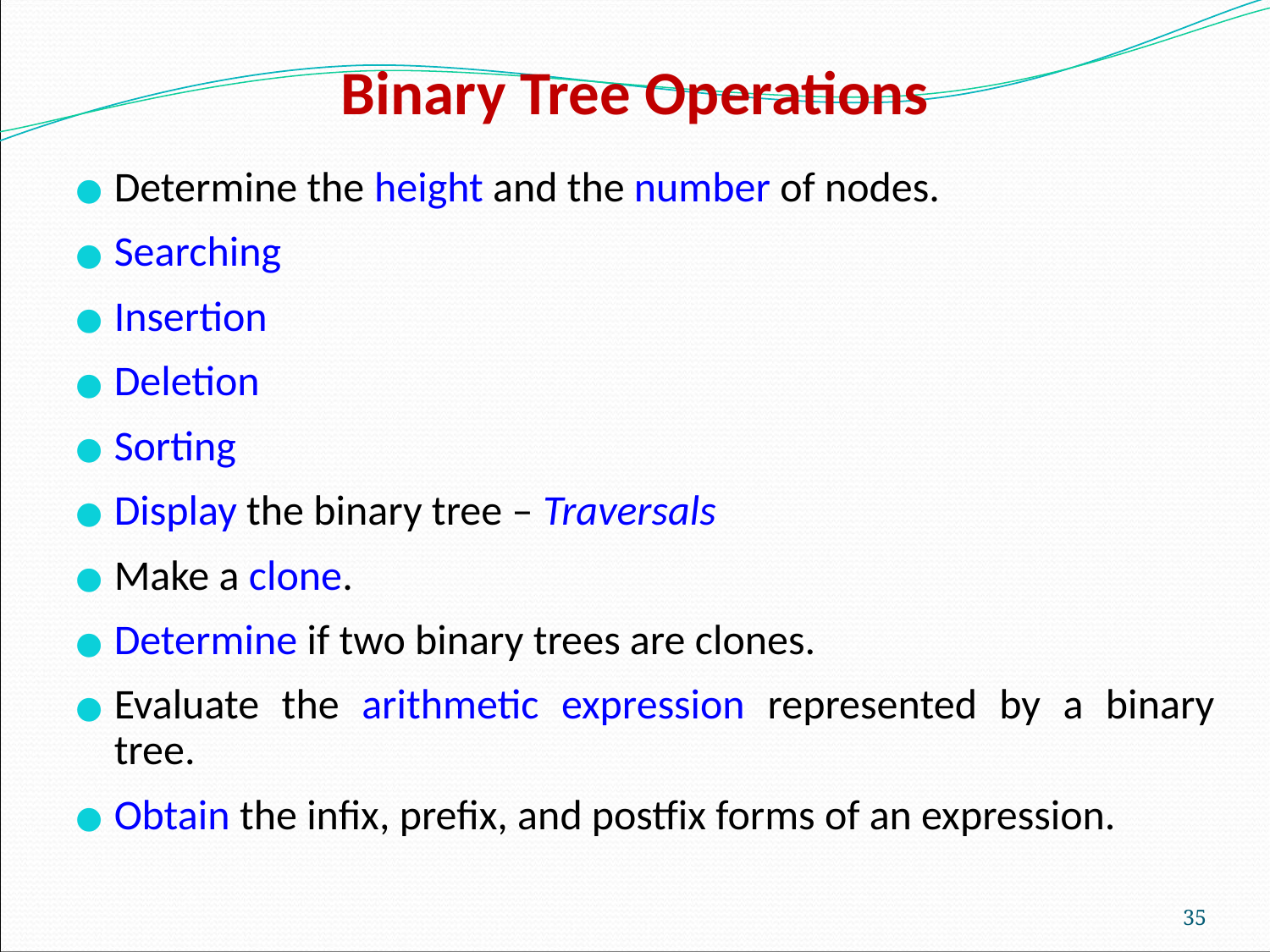

# Binary Tree Operations
Determine the height and the number of nodes.
Searching
Insertion
Deletion
Sorting
Display the binary tree – Traversals
Make a clone.
Determine if two binary trees are clones.
Evaluate the arithmetic expression represented by a binary tree.
Obtain the infix, prefix, and postfix forms of an expression.

35